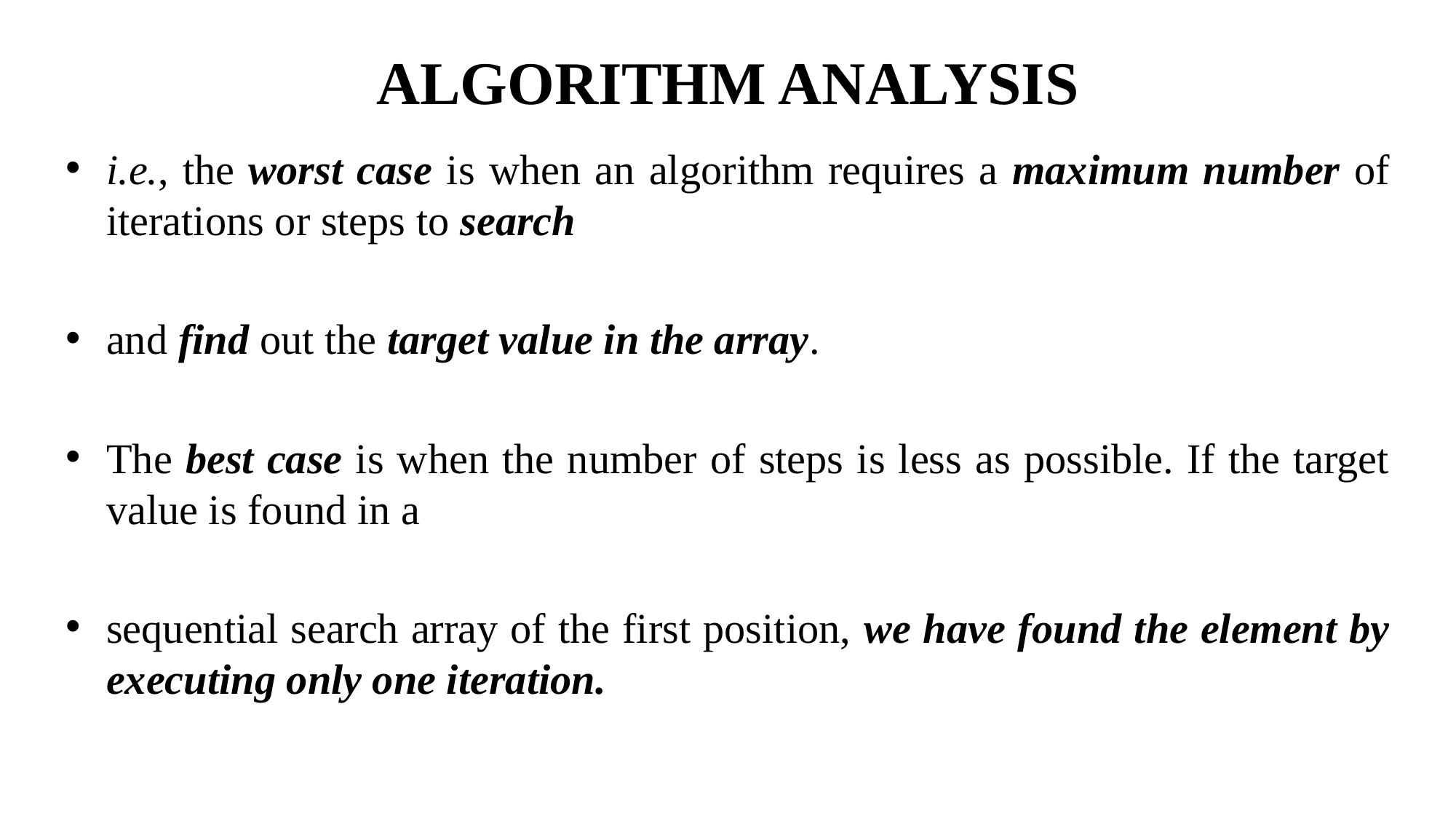

# ALGORITHM ANALYSIS
i.e., the worst case is when an algorithm requires a maximum number of iterations or steps to search

and find out the target value in the array.

The best case is when the number of steps is less as possible. If the target value is found in a

sequential search array of the first position, we have found the element by executing only one iteration.